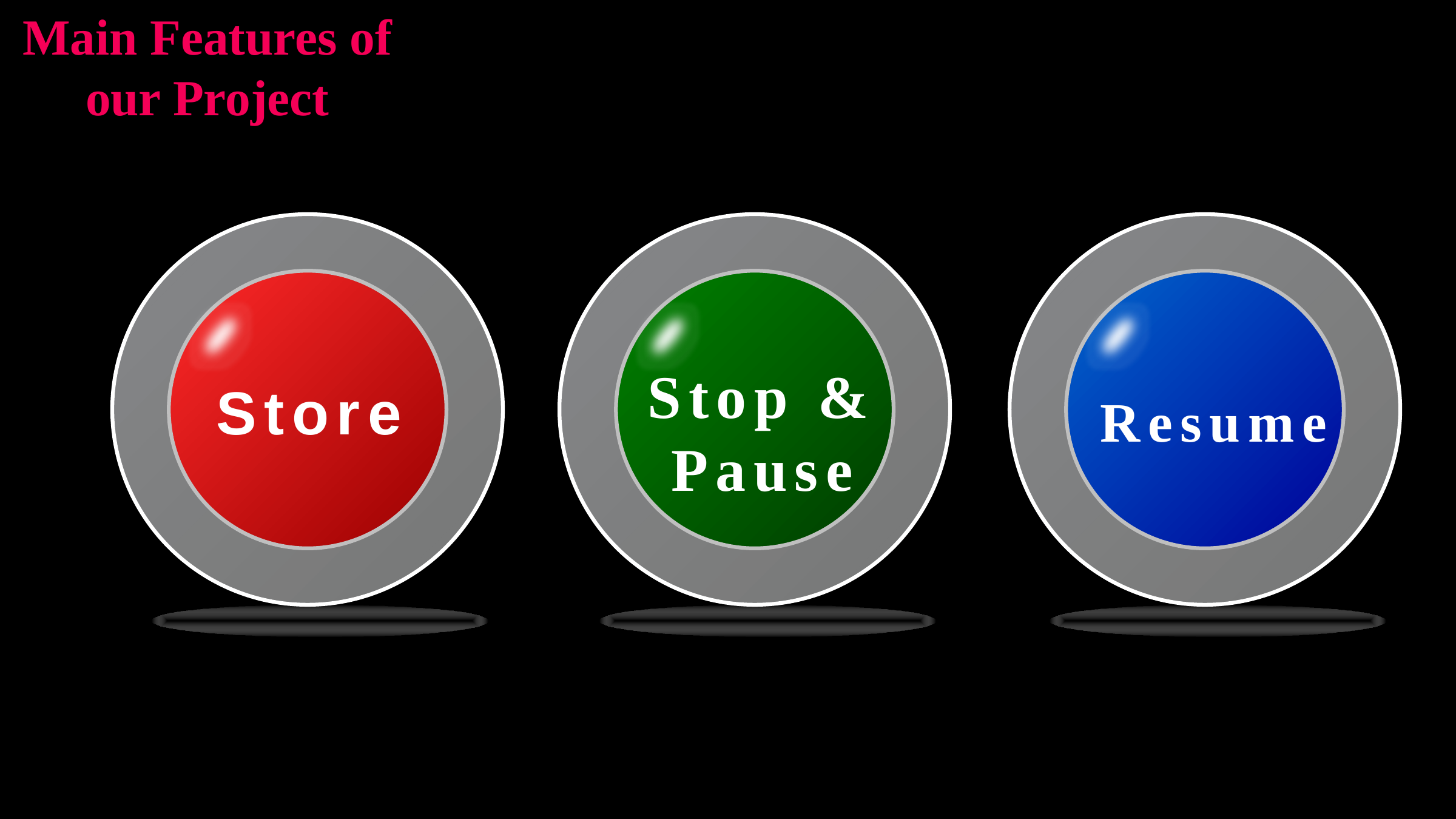

Main Features of our Project

Stop & Pause
Store
Resume